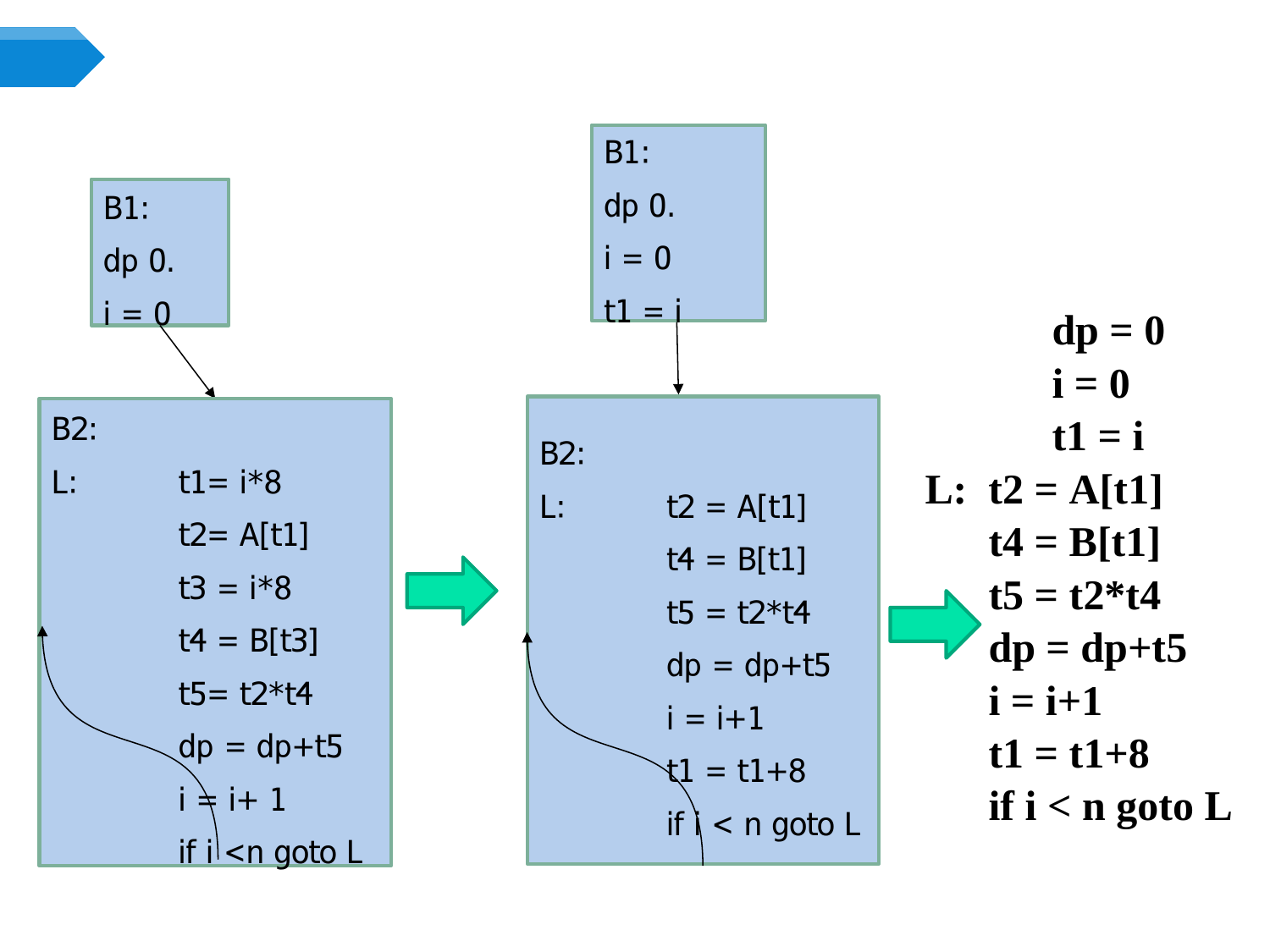

#
B1:
dp 0.
i = 0
t1 = i
B1:
dp 0.
i = 0

	dp = 0
	i = 0
	t1 = i
L:  t2 = A[t1]
      t4 = B[t1]
      t5 = t2*t4
      dp = dp+t5
      i = i+1
      t1 = t1+8
      if i < n goto L
B2:
L: 	t2 = A[t1]
   	t4 = B[t1]
    	t5 = t2*t4
    	dp = dp+t5
    	i = i+1
    	t1 = t1+8
    	if i < n goto L
B2:
L: 	t1= i*8
	t2= A[t1]
	t3 = i*8
	t4 = B[t3]
	t5= t2*t4
	dp = dp+t5
	i = i+ 1
	if i <n goto L